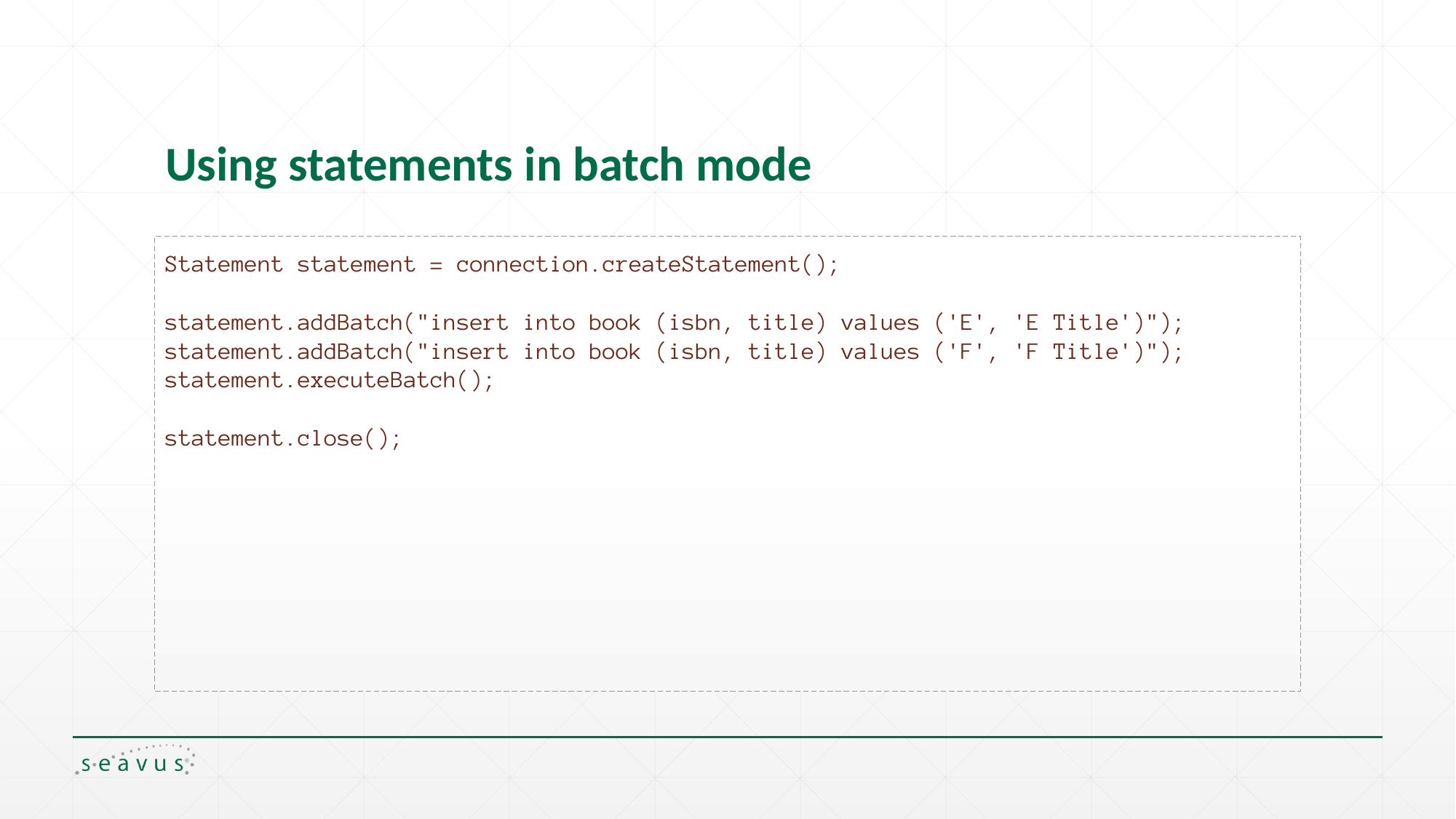

# Using statements in batch mode
Statement statement = connection.createStatement();

statement.addBatch("insert into book (isbn, title) values ('E', 'E Title')");
statement.addBatch("insert into book (isbn, title) values ('F', 'F Title')");
statement.executeBatch();

statement.close();